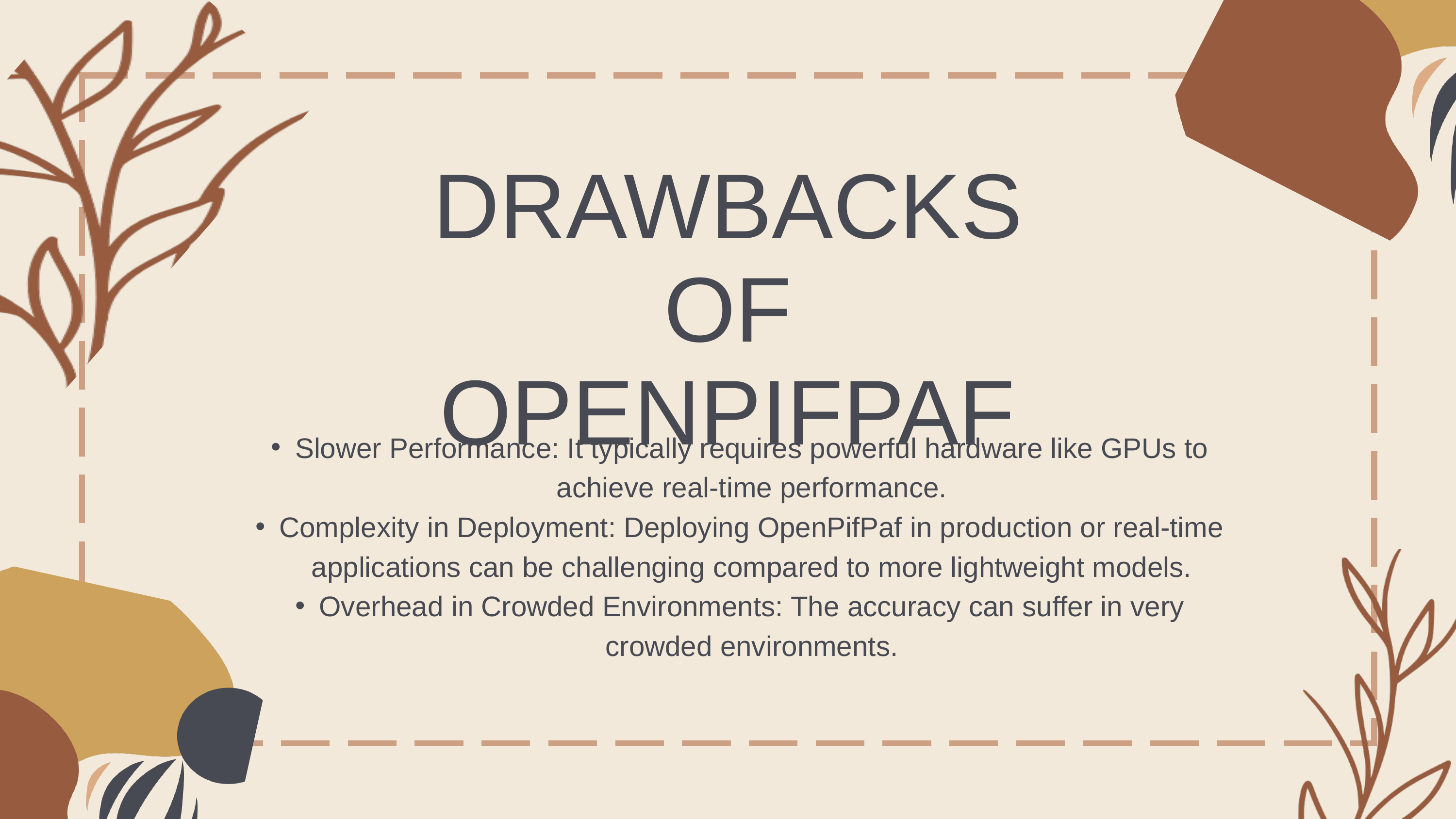

DRAWBACKS OF OPENPIFPAF
Slower Performance: It typically requires powerful hardware like GPUs to achieve real-time performance.
Complexity in Deployment: Deploying OpenPifPaf in production or real-time applications can be challenging compared to more lightweight models.
Overhead in Crowded Environments: The accuracy can suffer in very crowded environments.